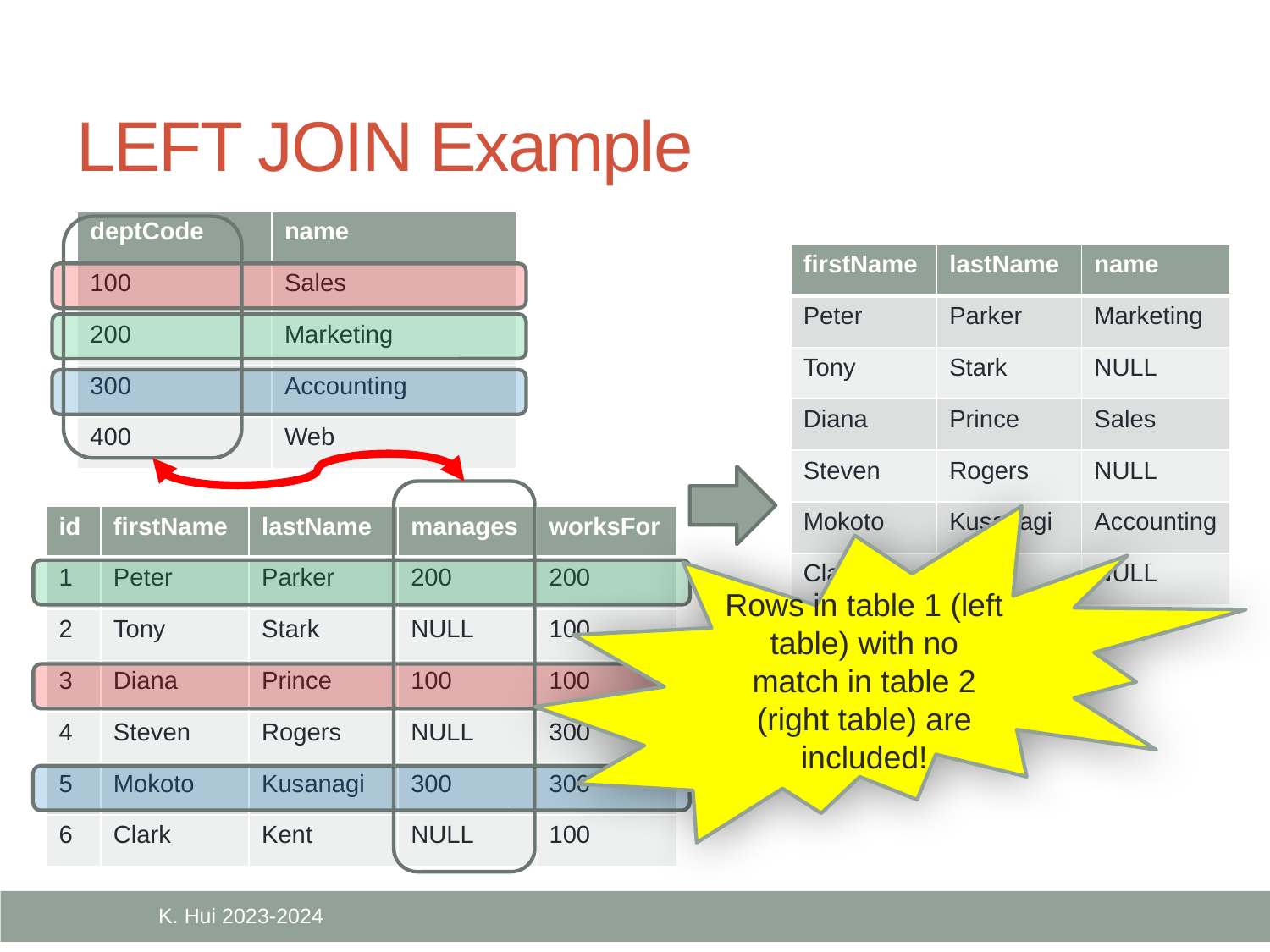

# LEFT JOIN Example
| deptCode | name |
| --- | --- |
| 100 | Sales |
| 200 | Marketing |
| 300 | Accounting |
| 400 | Web |

| firstName | lastName | name |
| --- | --- | --- |
| Peter | Parker | Marketing |
| Tony | Stark | NULL |
| Diana | Prince | Sales |
| Steven | Rogers | NULL |
| Mokoto | Kusanagi | Accounting |
| Clark | Kent | NULL |

| id | firstName | lastName | manages | worksFor |
| --- | --- | --- | --- | --- |
| 1 | Peter | Parker | 200 | 200 |
| 2 | Tony | Stark | NULL | 100 |
| 3 | Diana | Prince | 100 | 100 |
| 4 | Steven | Rogers | NULL | 300 |
| 5 | Mokoto | Kusanagi | 300 | 300 |
| 6 | Clark | Kent | NULL | 100 |
Rows in table 1 (left table) with no match in table 2 (right table) are included!

K. Hui 2023-2024